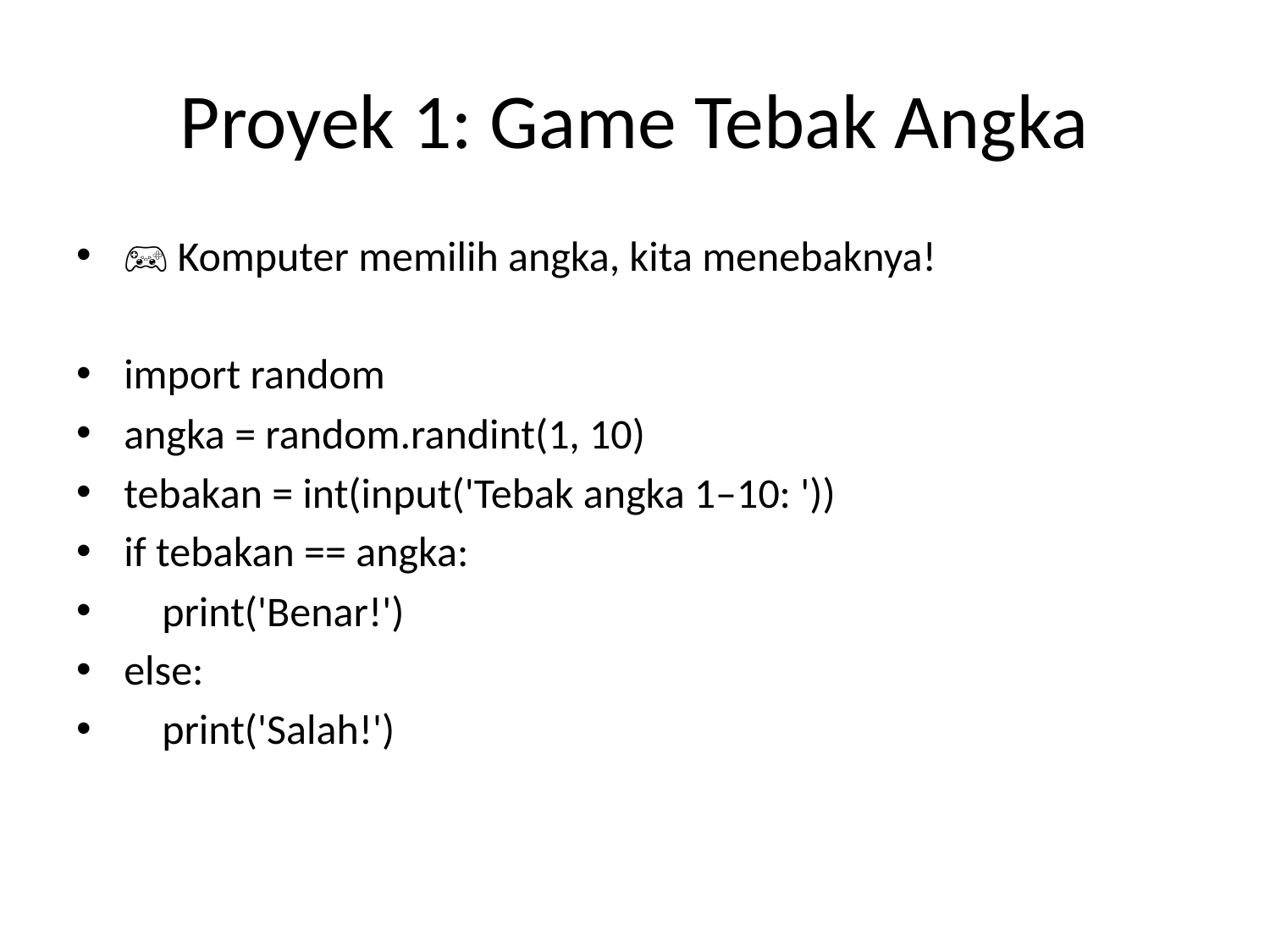

# Proyek 1: Game Tebak Angka
🎮 Komputer memilih angka, kita menebaknya!

import random
angka = random.randint(1, 10)
tebakan = int(input('Tebak angka 1–10: '))
if tebakan == angka:
    print('Benar!')
else:
    print('Salah!')